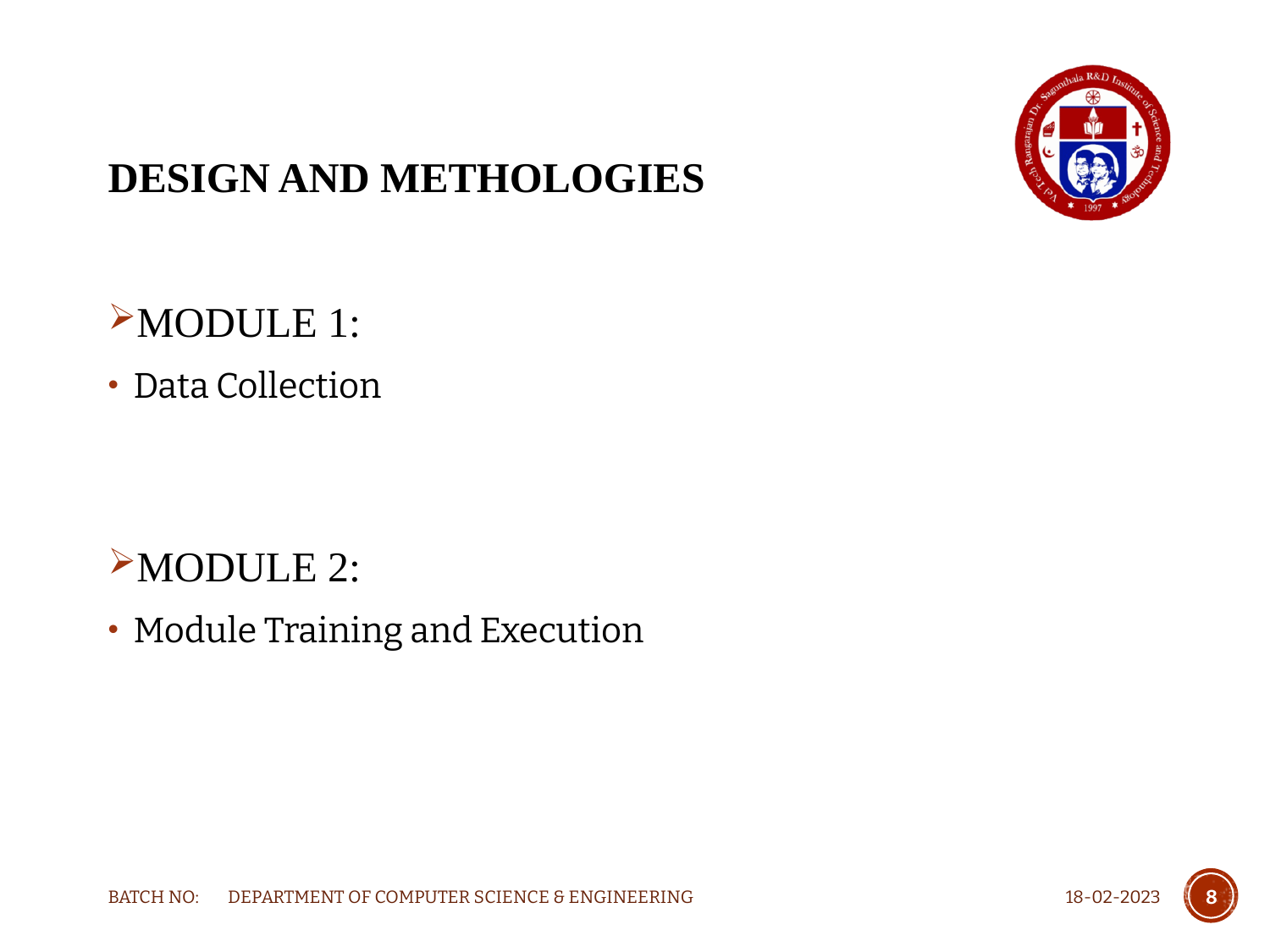

# DESIGN AND METHOLOGIES
MODULE 1:
Data Collection

MODULE 2:
Module Training and Execution

BATCH NO:        DEPARTMENT OF COMPUTER SCIENCE & ENGINEERING
18-02-2023
8